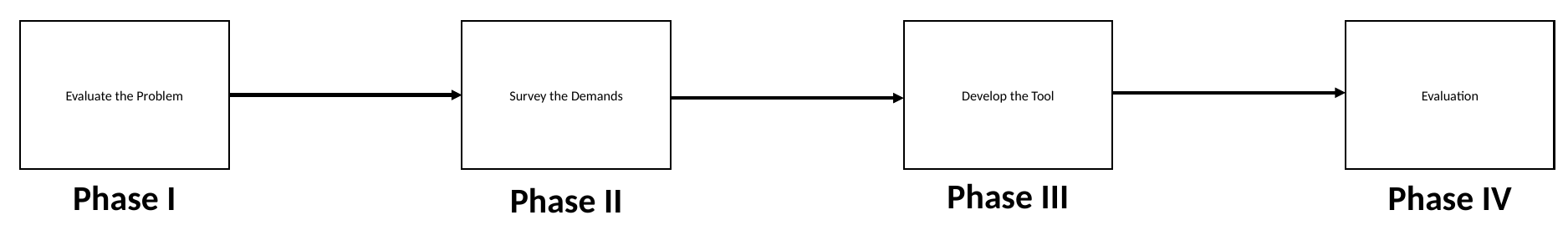

Evaluate the Problem
Survey the Demands
Develop the Tool
Evaluation
Phase III
Phase I
Phase IV
Phase II